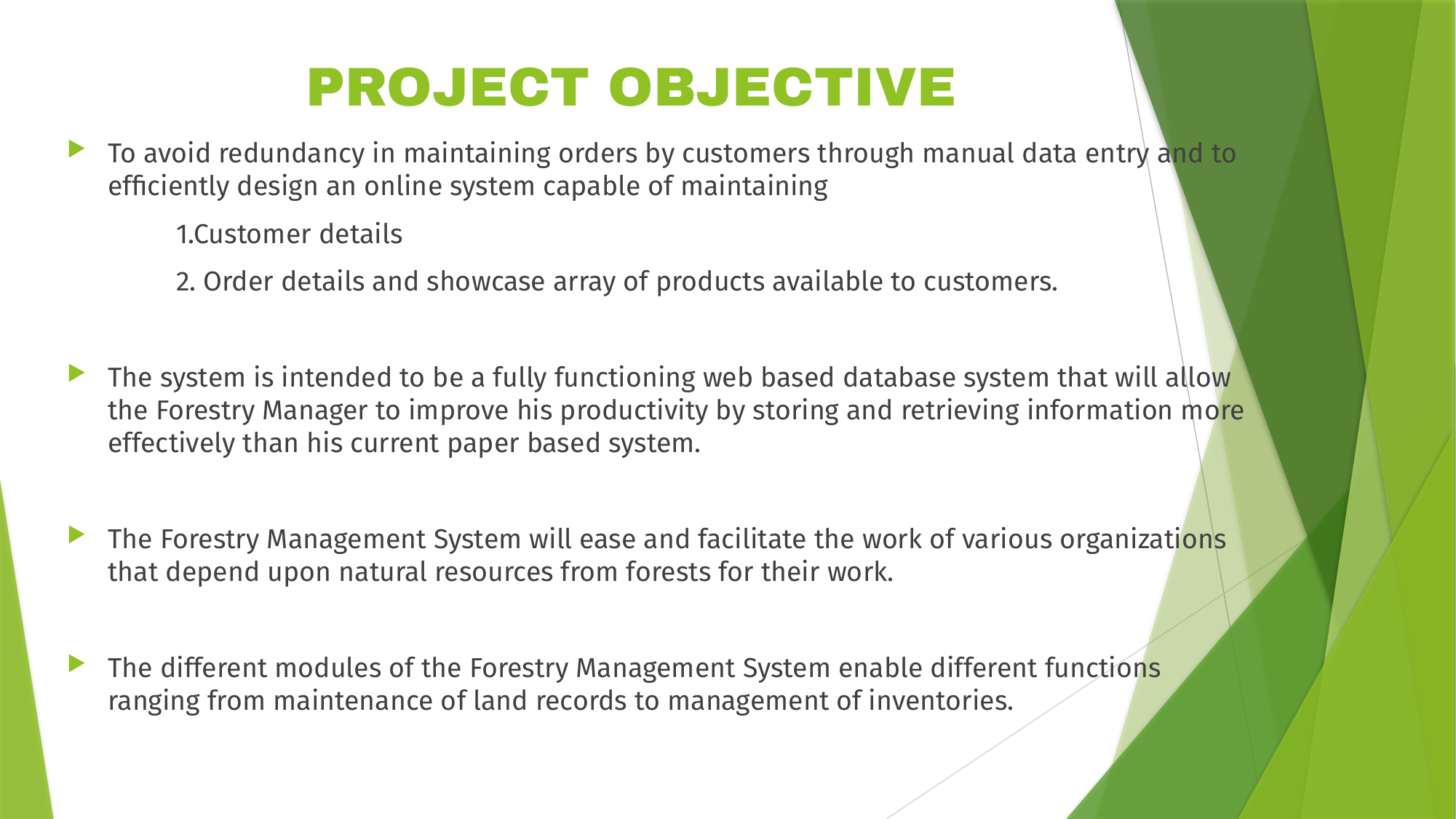

# PROJECT OBJECTIVE
To avoid redundancy in maintaining orders by customers through manual data entry and to efficiently design an online system capable of maintaining
	1.Customer details
	2. Order details and showcase array of products available to customers.

The system is intended to be a fully functioning web based database system that will allow the Forestry Manager to improve his productivity by storing and retrieving information more effectively than his current paper based system.

The Forestry Management System will ease and facilitate the work of various organizations that depend upon natural resources from forests for their work.

The different modules of the Forestry Management System enable different functions ranging from maintenance of land records to management of inventories.